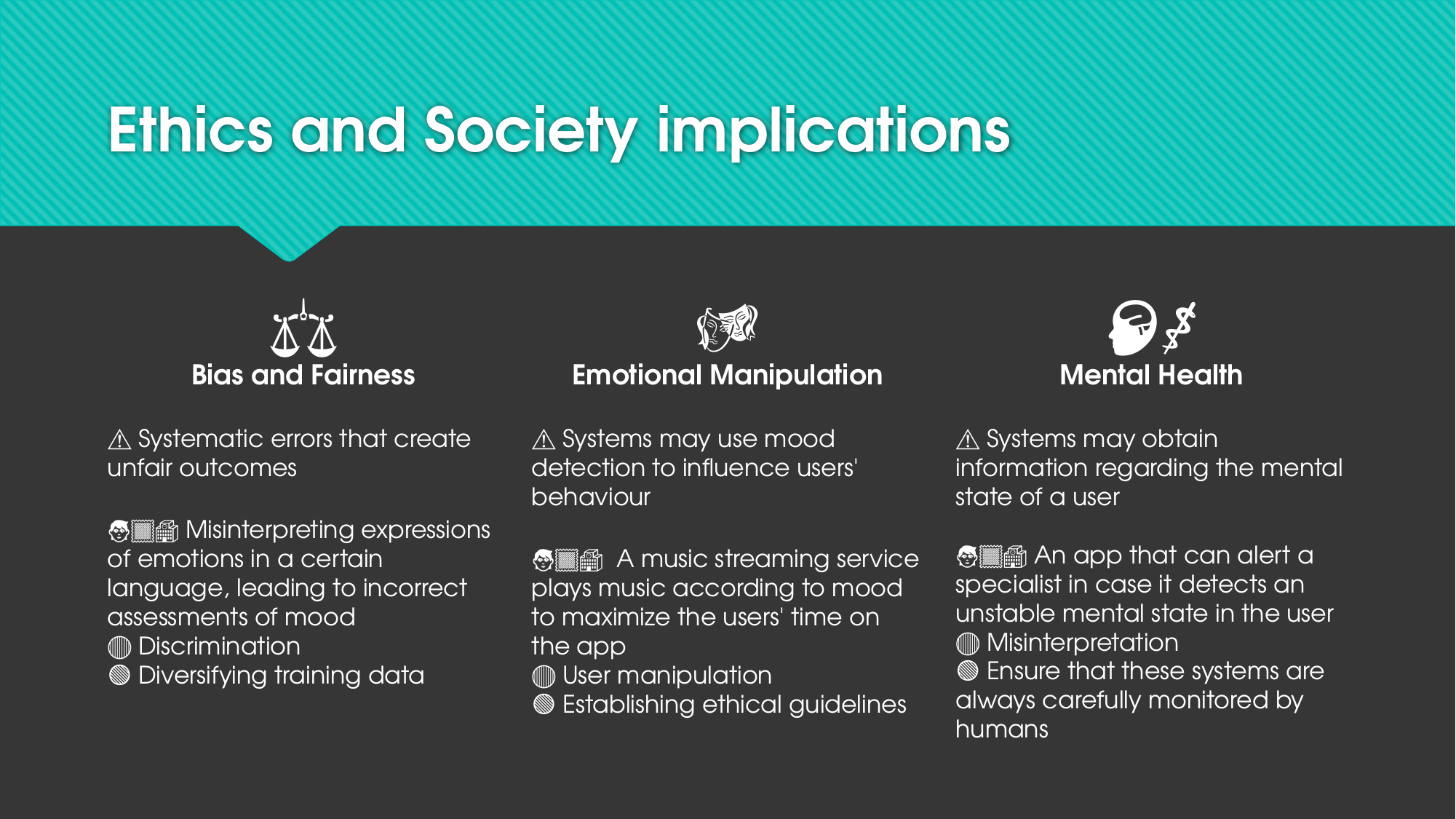

# Ethics and Society implications
🧠⚕️
Mental Health

⚠️ Systems may obtain information regarding the mental state of a user

🧑🏽‍🏫 An app that can alert a specialist in case it detects an unstable mental state in the user
🔴 Misinterpretation
🟢 Ensure that these systems are always carefully monitored by humans
⚖️
Bias and Fairness

⚠️ Systematic errors that create unfair outcomes

🧑🏽‍🏫 Misinterpreting expressions of emotions in a certain language, leading to incorrect assessments of mood
🔴 Discrimination
🟢 Diversifying training data
🎭
Emotional Manipulation

⚠️ Systems may use mood detection to influence users' behaviour

🧑🏽‍🏫  A music streaming service plays music according to mood to maximize the users' time on the app
🔴 User manipulation
🟢 Establishing ethical guidelines